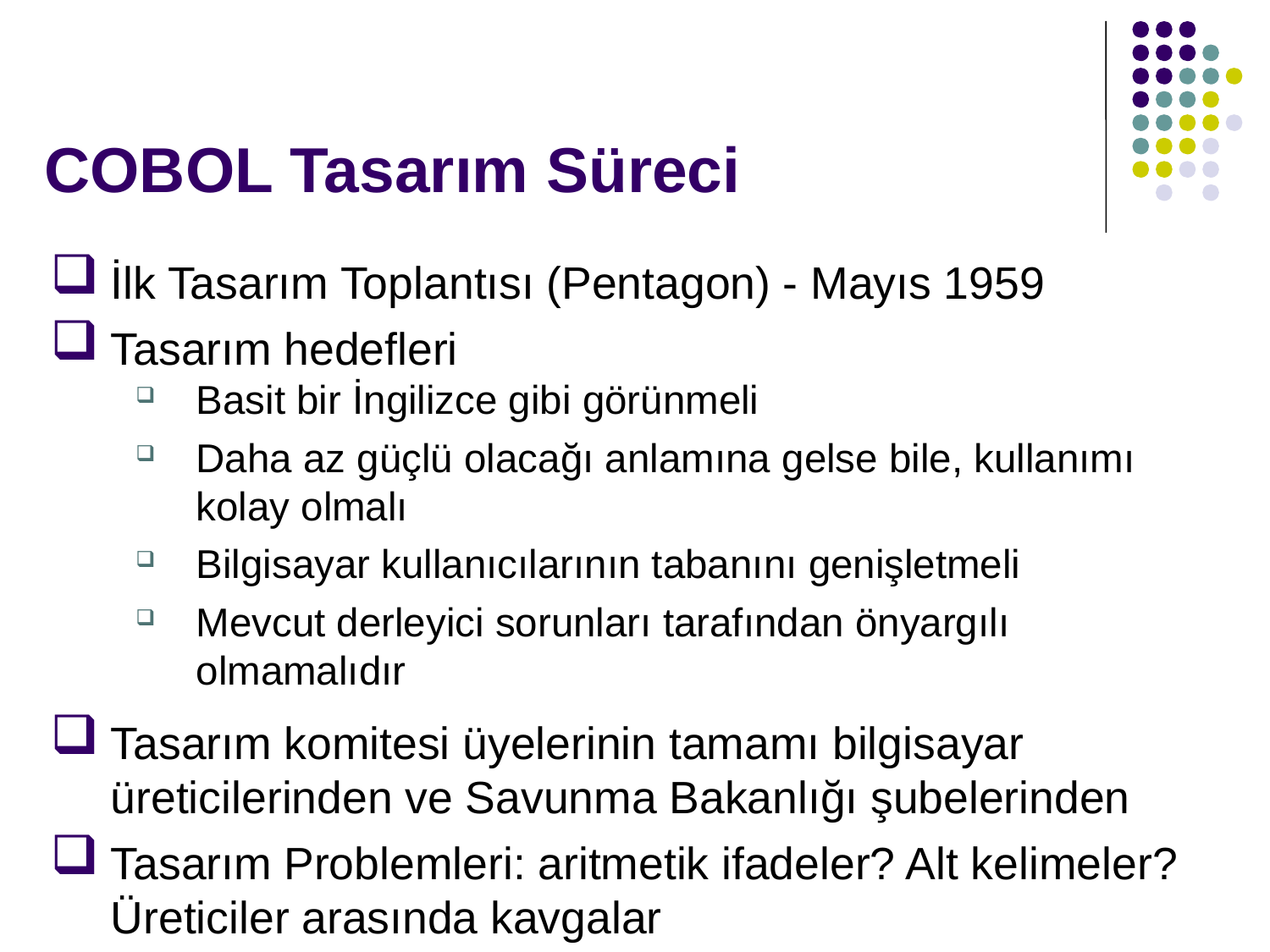

# COBOL Tasarım Süreci
İlk Tasarım Toplantısı (Pentagon) - Mayıs 1959
Tasarım hedefleri
Basit bir İngilizce gibi görünmeli
Daha az güçlü olacağı anlamına gelse bile, kullanımı kolay olmalı
Bilgisayar kullanıcılarının tabanını genişletmeli
Mevcut derleyici sorunları tarafından önyargılı olmamalıdır
Tasarım komitesi üyelerinin tamamı bilgisayar üreticilerinden ve Savunma Bakanlığı şubelerinden
Tasarım Problemleri: aritmetik ifadeler? Alt kelimeler? Üreticiler arasında kavgalar